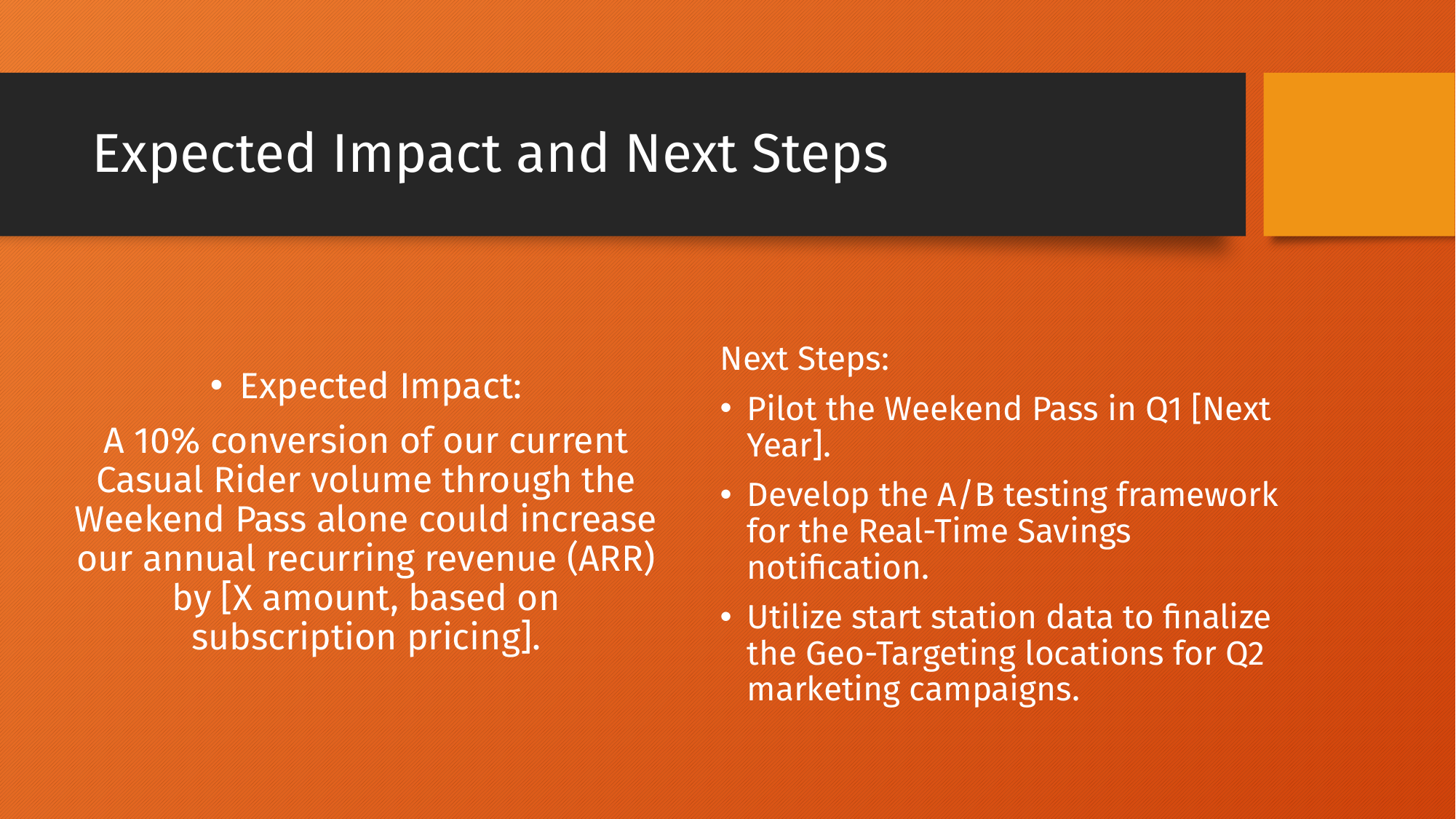

# Expected Impact and Next Steps
Next Steps:
Pilot the Weekend Pass in Q1 [Next Year].
Develop the A/B testing framework for the Real-Time Savings notification.
Utilize start station data to finalize the Geo-Targeting locations for Q2 marketing campaigns.

Expected Impact:
A 10% conversion of our current Casual Rider volume through the Weekend Pass alone could increase our annual recurring revenue (ARR) by [X amount, based on subscription pricing].